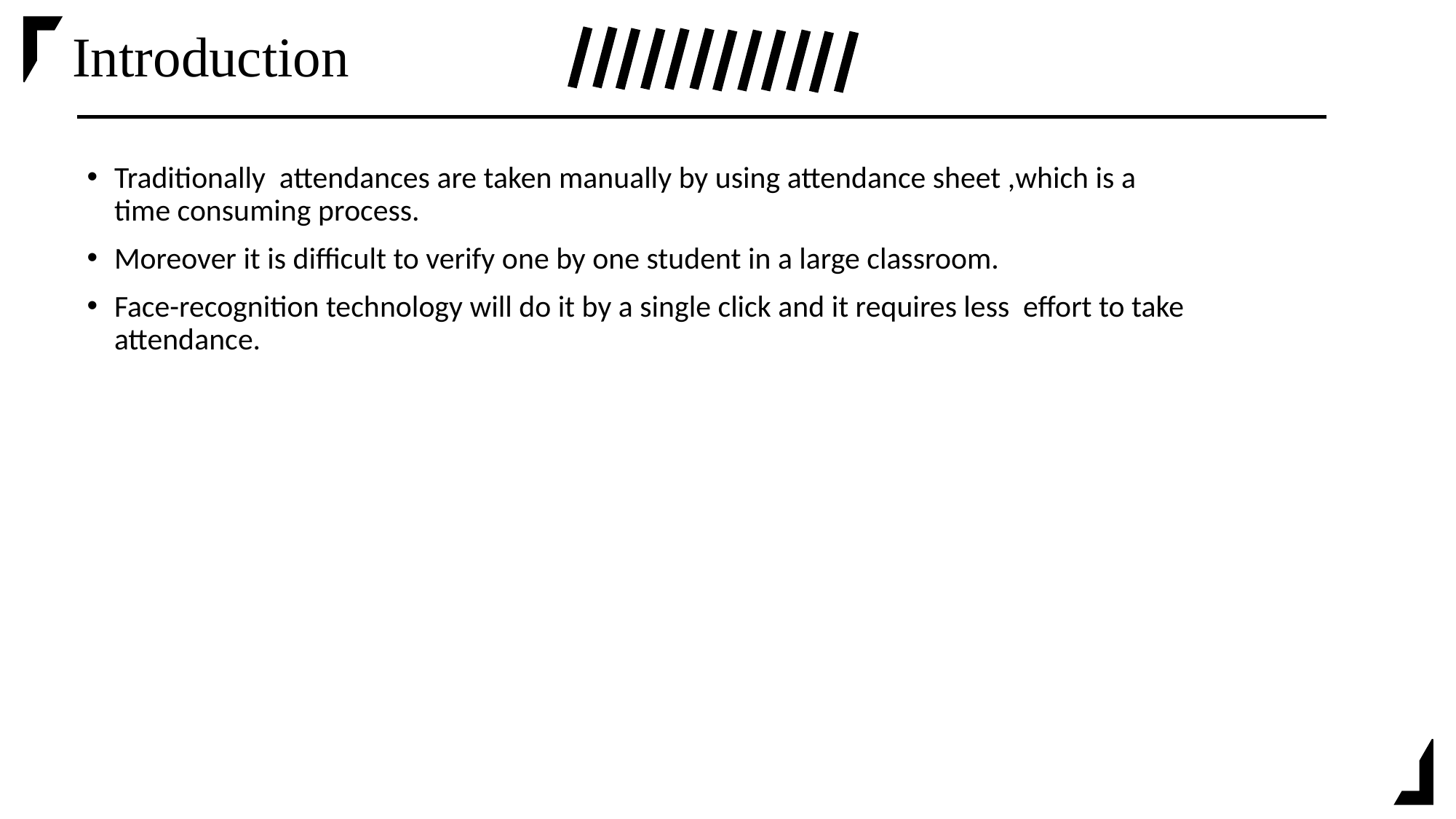

# Introduction

Traditionally  attendances are taken manually by using attendance sheet ,which is a time consuming process.
Moreover it is difficult to verify one by one student in a large classroom.
Face-recognition technology will do it by a single click and it requires less  effort to take  attendance.